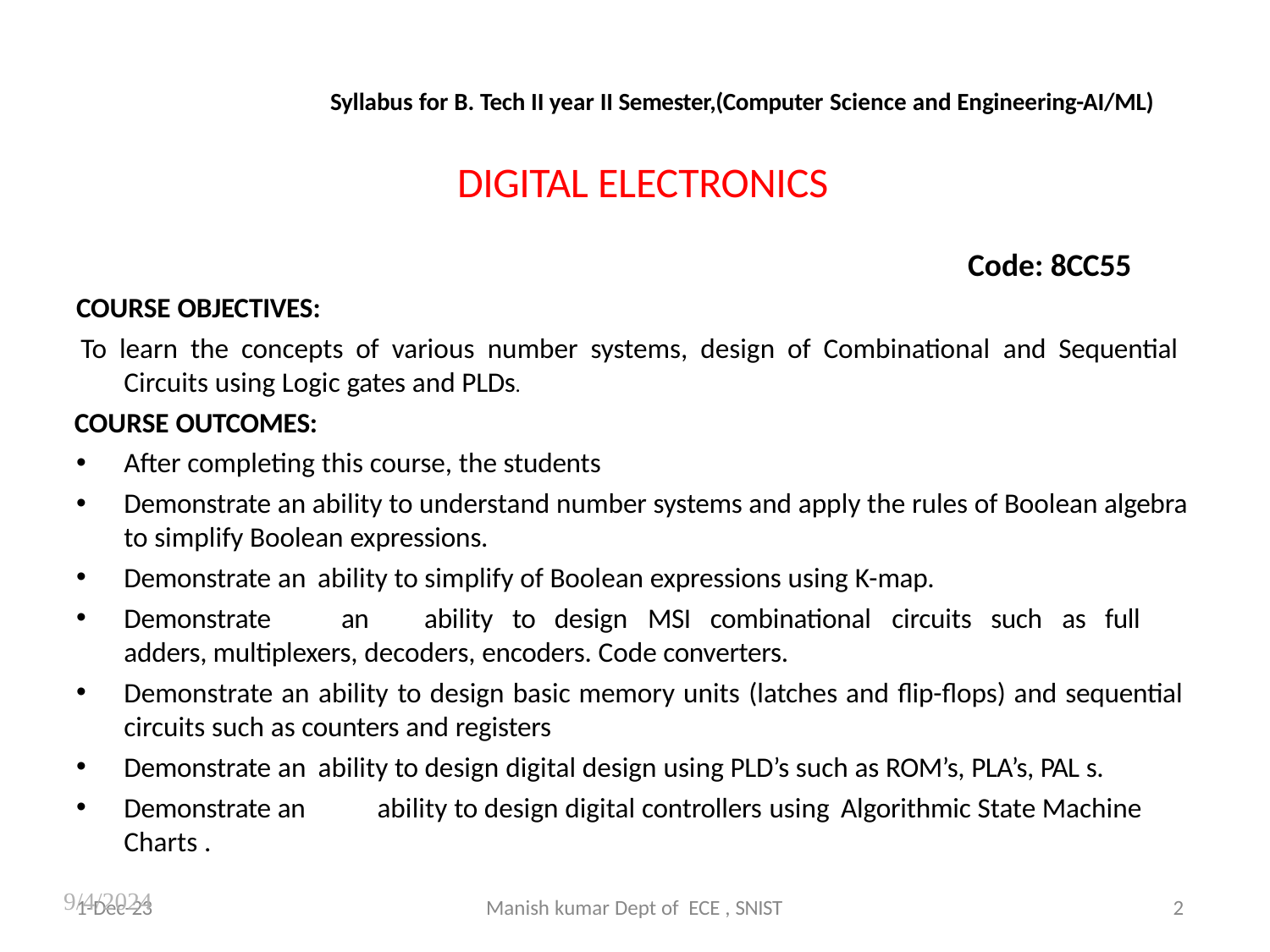

Syllabus for B. Tech II year II Semester,(Computer Science and Engineering-AI/ML)
# DIGITAL ELECTRONICS
Code: 8CC55
COURSE OBJECTIVES:
To learn the concepts of various number systems, design of Combinational and Sequential Circuits using Logic gates and PLDs.
COURSE OUTCOMES:
After completing this course, the students
Demonstrate an ability to understand number systems and apply the rules of Boolean algebra
to simplify Boolean expressions.
Demonstrate an ability to simplify of Boolean expressions using K-map.
Demonstrate	an	ability	to	design	MSI	combinational	circuits	such	as	full	adders, multiplexers, decoders, encoders. Code converters.
Demonstrate an ability to design basic memory units (latches and flip-flops) and sequential
circuits such as counters and registers
Demonstrate an ability to design digital design using PLD’s such as ROM’s, PLA’s, PAL s.
Demonstrate an	ability to design digital controllers using Algorithmic State Machine Charts .
9/4/2024
2
1-Dec-23
Manish kumar Dept of ECE , SNIST